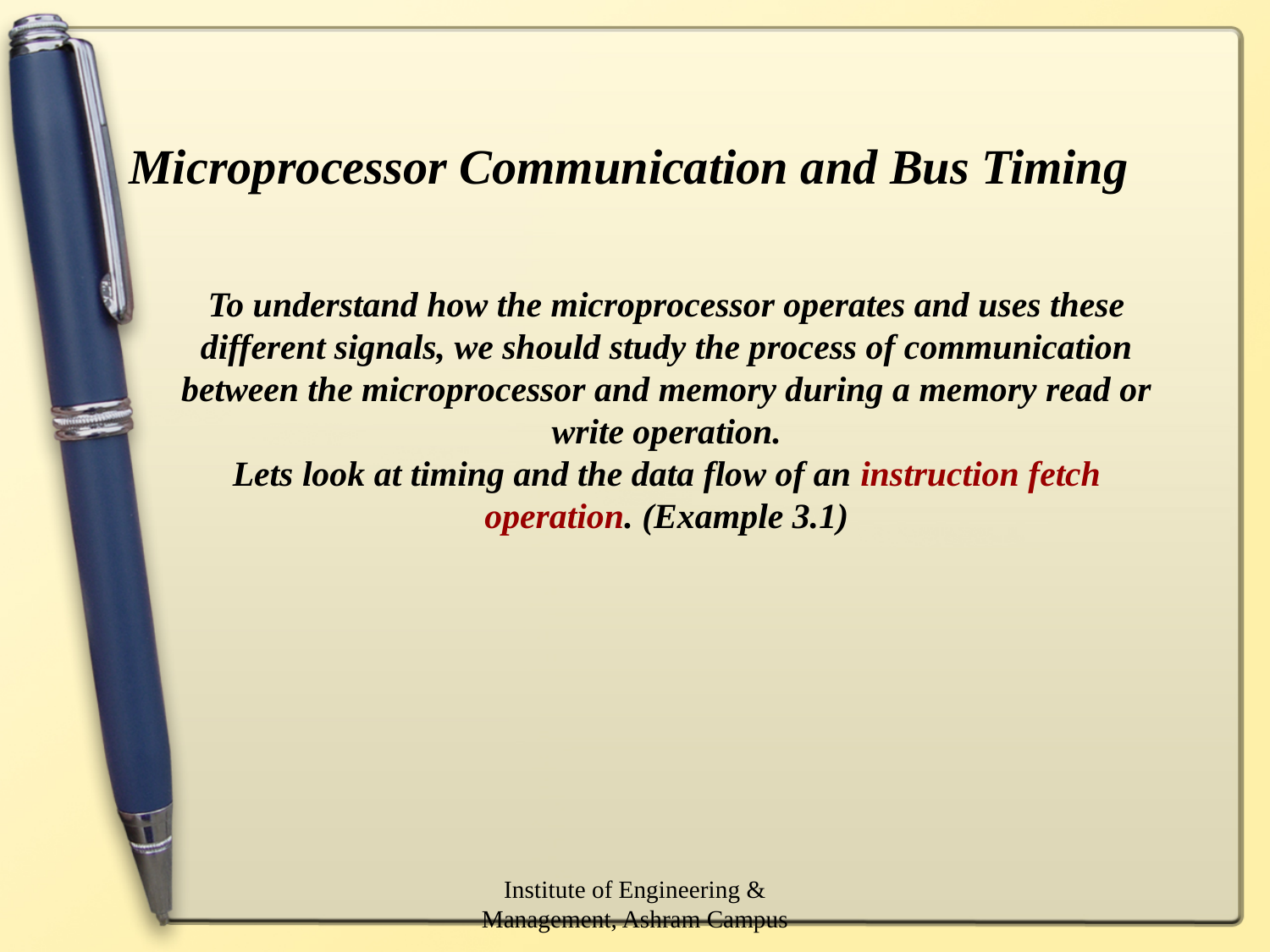

Microprocessor Communication and Bus Timing
To understand how the microprocessor operates and uses these different signals, we should study the process of communication between the microprocessor and memory during a memory read or write operation.
Lets look at timing and the data flow of an instruction fetch operation. (Example 3.1)
Institute of Engineering & Management, Ashram Campus